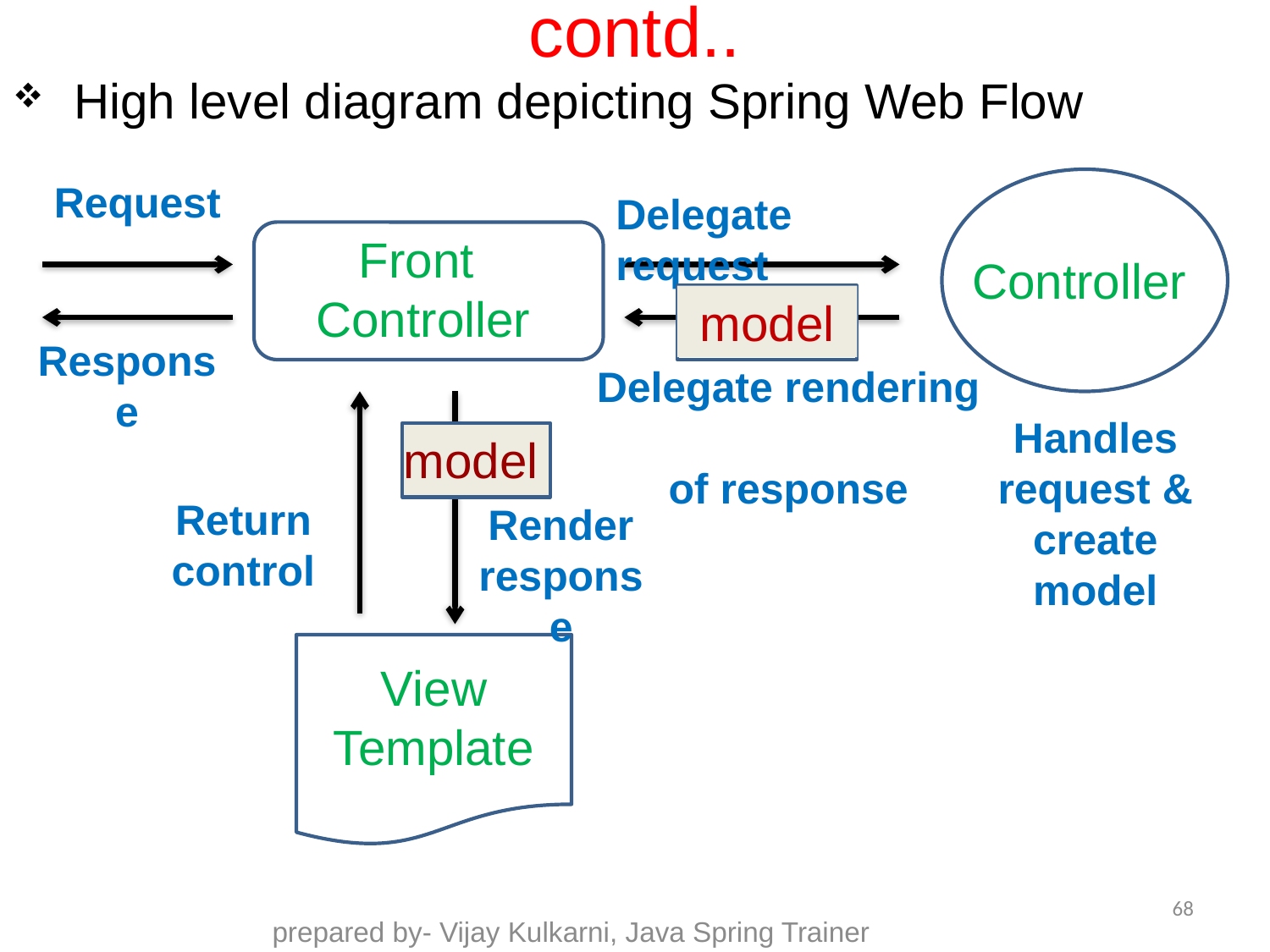

# contd..
 High level diagram depicting Spring Web Flow
Request

Delegate request

Front
Controller
Controller

model
Response
Delegate rendering
of response
Handles request & create model
model

Return
control
Render
response

View
Template
68
prepared by- Vijay Kulkarni, Java Spring Trainer